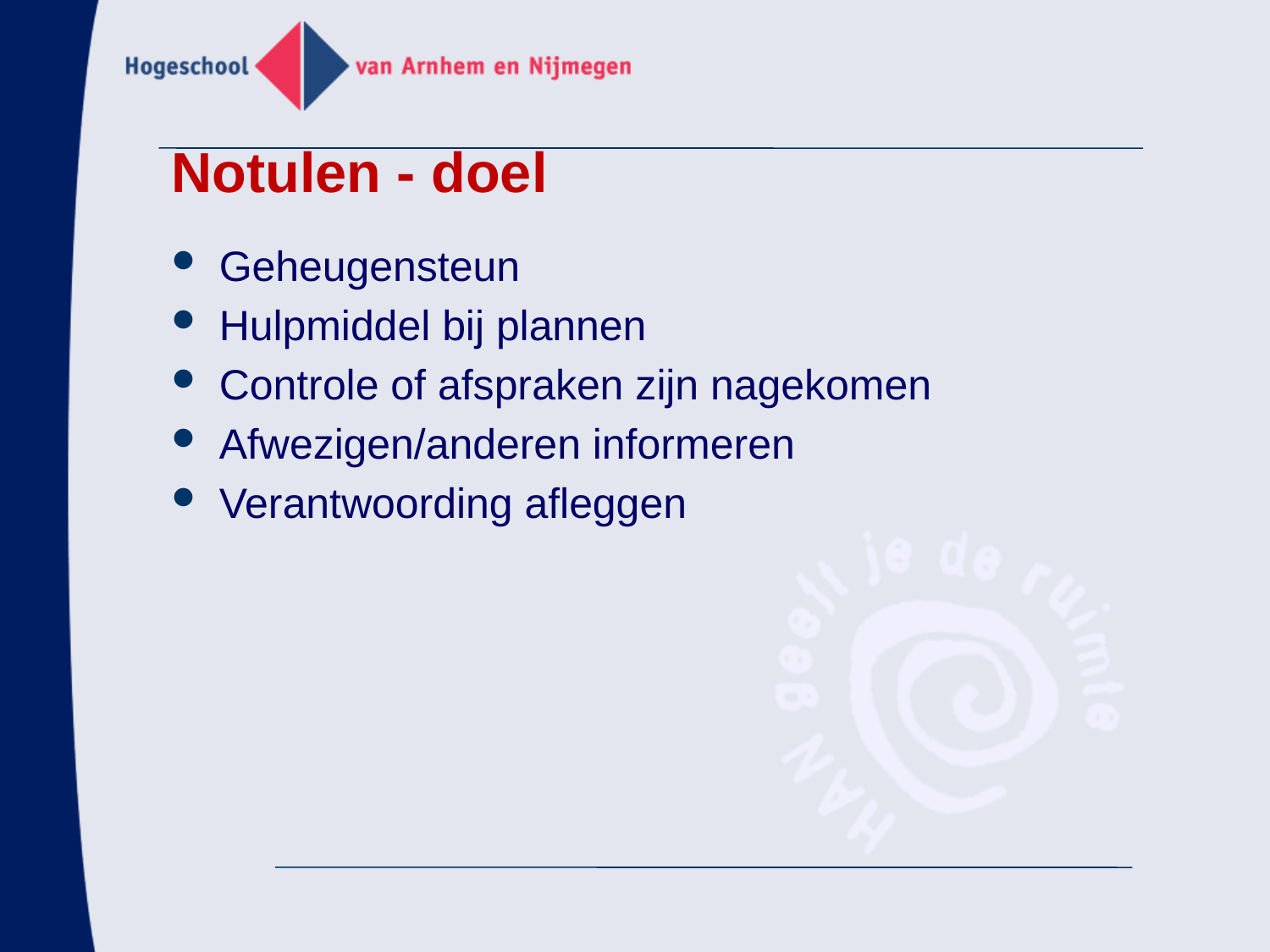

# Notulen - doel
Geheugensteun
Hulpmiddel bij plannen
Controle of afspraken zijn nagekomen
Afwezigen/anderen informeren
Verantwoording afleggen